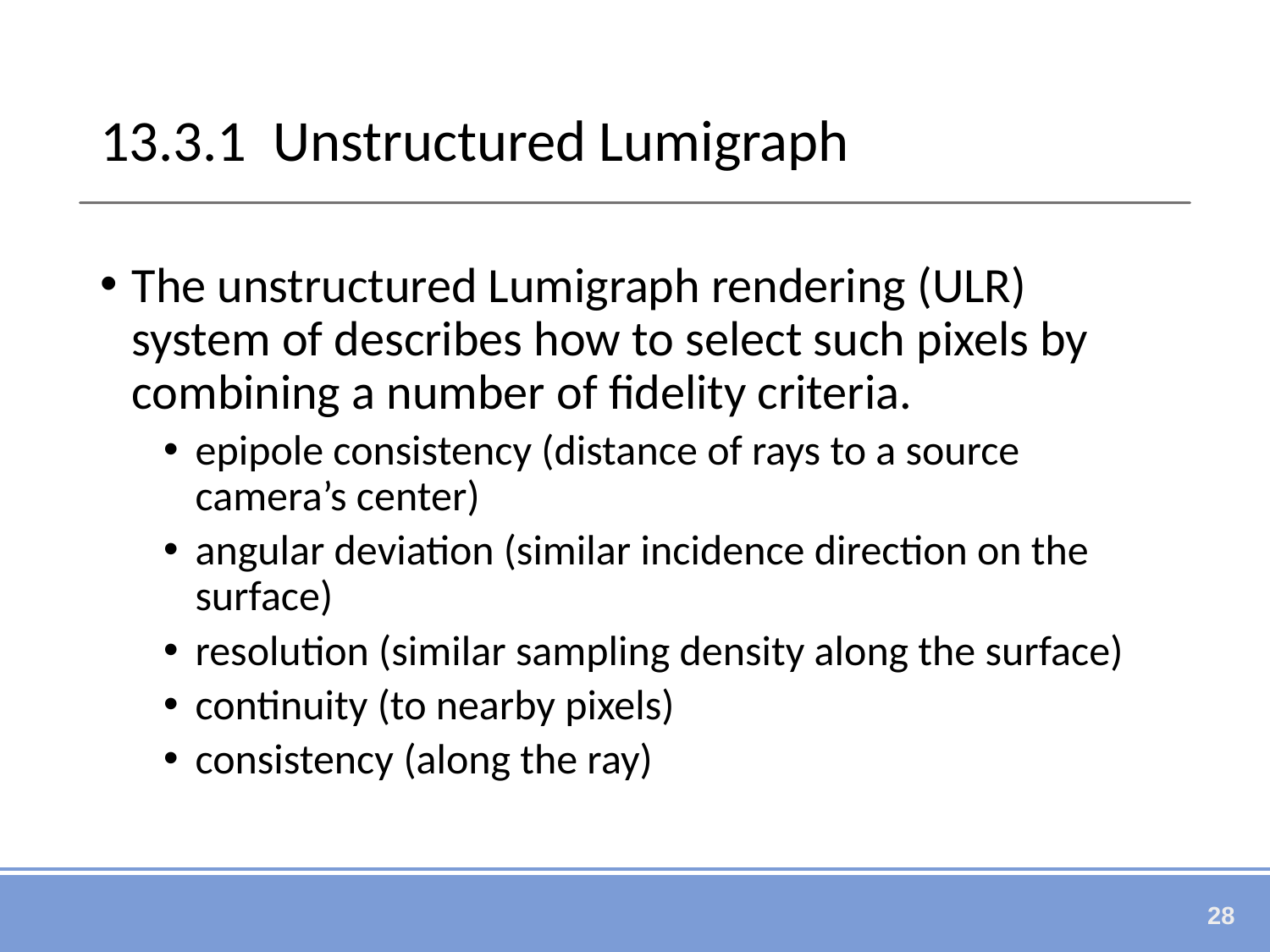

# 13.3.1  Unstructured Lumigraph
The unstructured Lumigraph rendering (ULR) system of describes how to select such pixels by combining a number of fidelity criteria.
epipole consistency (distance of rays to a source camera’s center)
angular deviation (similar incidence direction on the surface)
resolution (similar sampling density along the surface)
continuity (to nearby pixels)
consistency (along the ray)
28